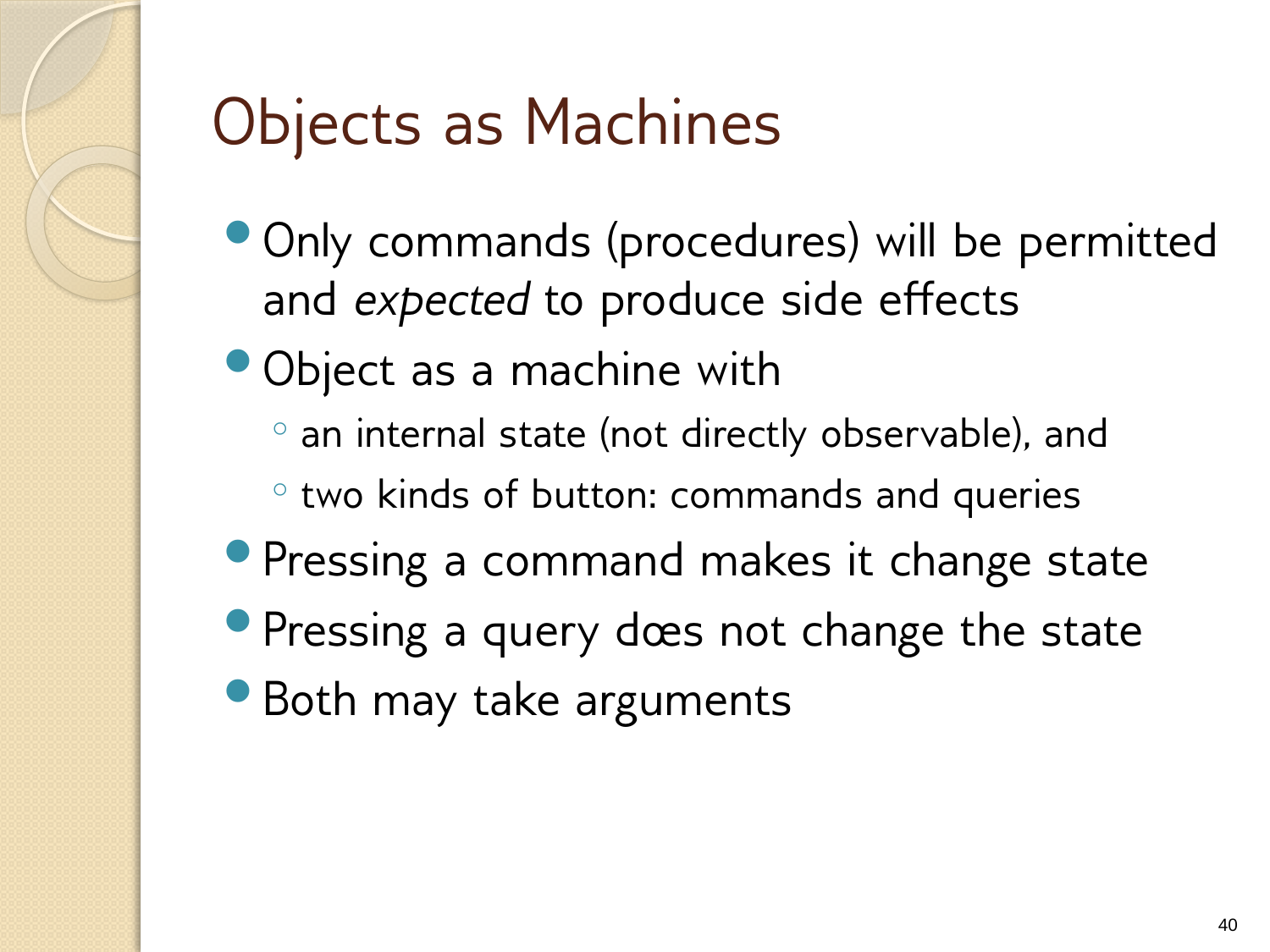

# Objects as Machines
Only commands (procedures) will be permitted and expected to produce side effects
Object as a machine with
an internal state (not directly observable), and
two kinds of button: commands and queries
Pressing a command makes it change state
Pressing a query does not change the state
Both may take arguments
40